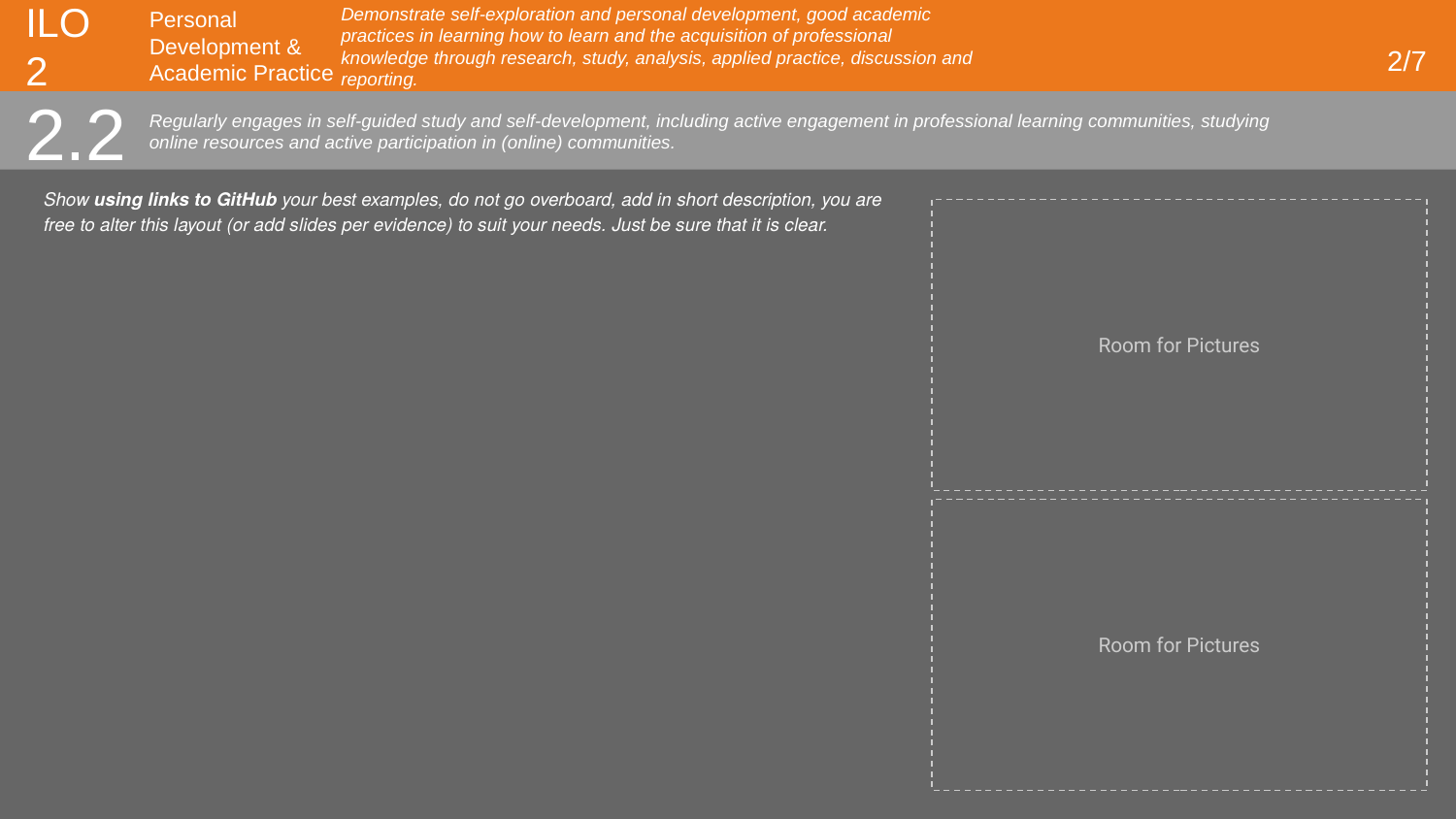

# ILO 2
Personal Development & Academic Practice
Demonstrate self-exploration and personal development, good academic practices in learning how to learn and the acquisition of professional knowledge through research, study, analysis, applied practice, discussion and reporting.
2/7
2.2
Regularly engages in self-guided study and self-development, including active engagement in professional learning communities, studying online resources and active participation in (online) communities.
Show using links to GitHub your best examples, do not go overboard, add in short description, you are free to alter this layout (or add slides per evidence) to suit your needs. Just be sure that it is clear.